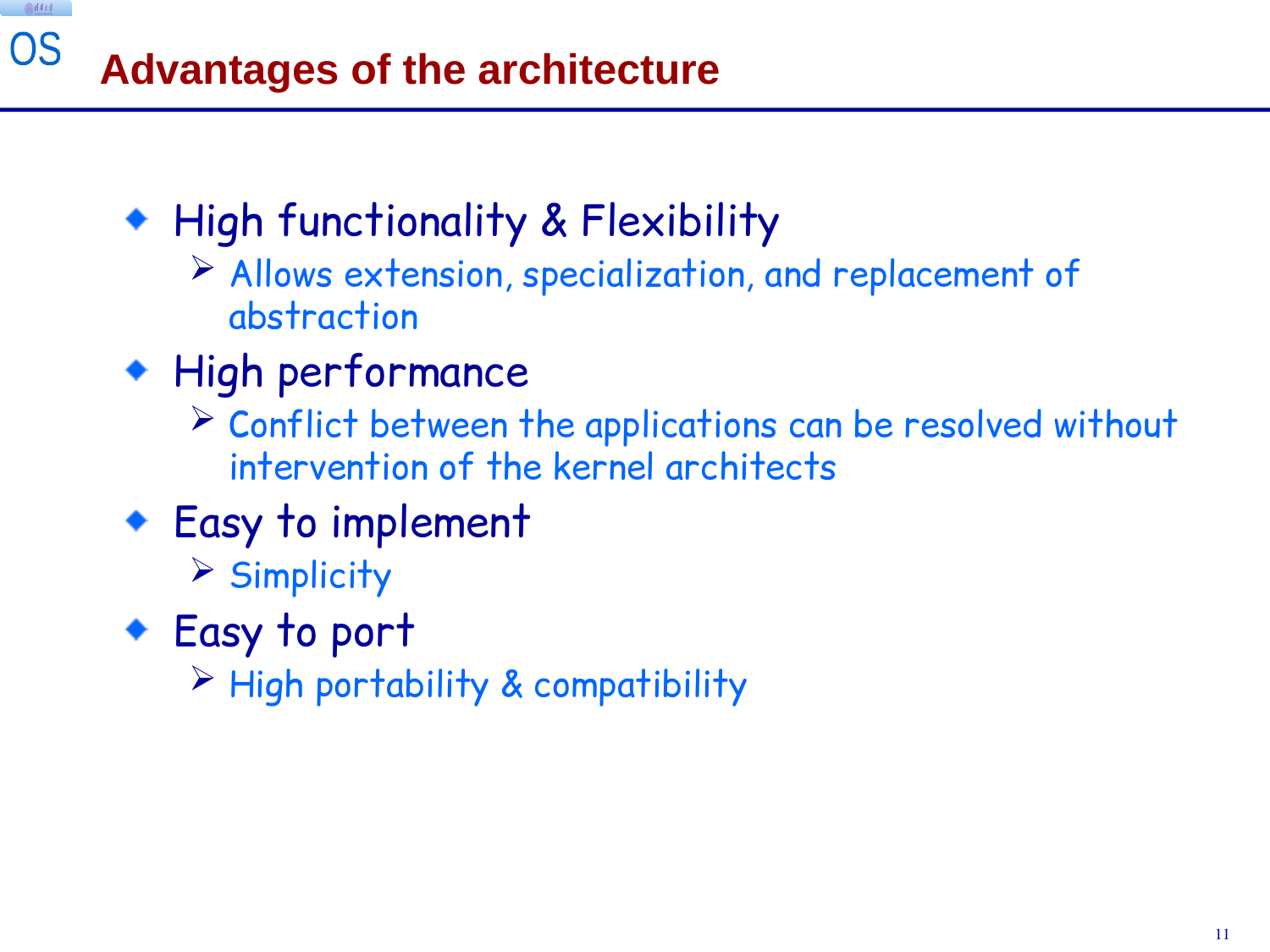

# Advantages of the architecture
High functionality & Flexibility
Allows extension, specialization, and replacement of abstraction
High performance
Conflict between the applications can be resolved without intervention of the kernel architects
Easy to implement
Simplicity
Easy to port
High portability & compatibility